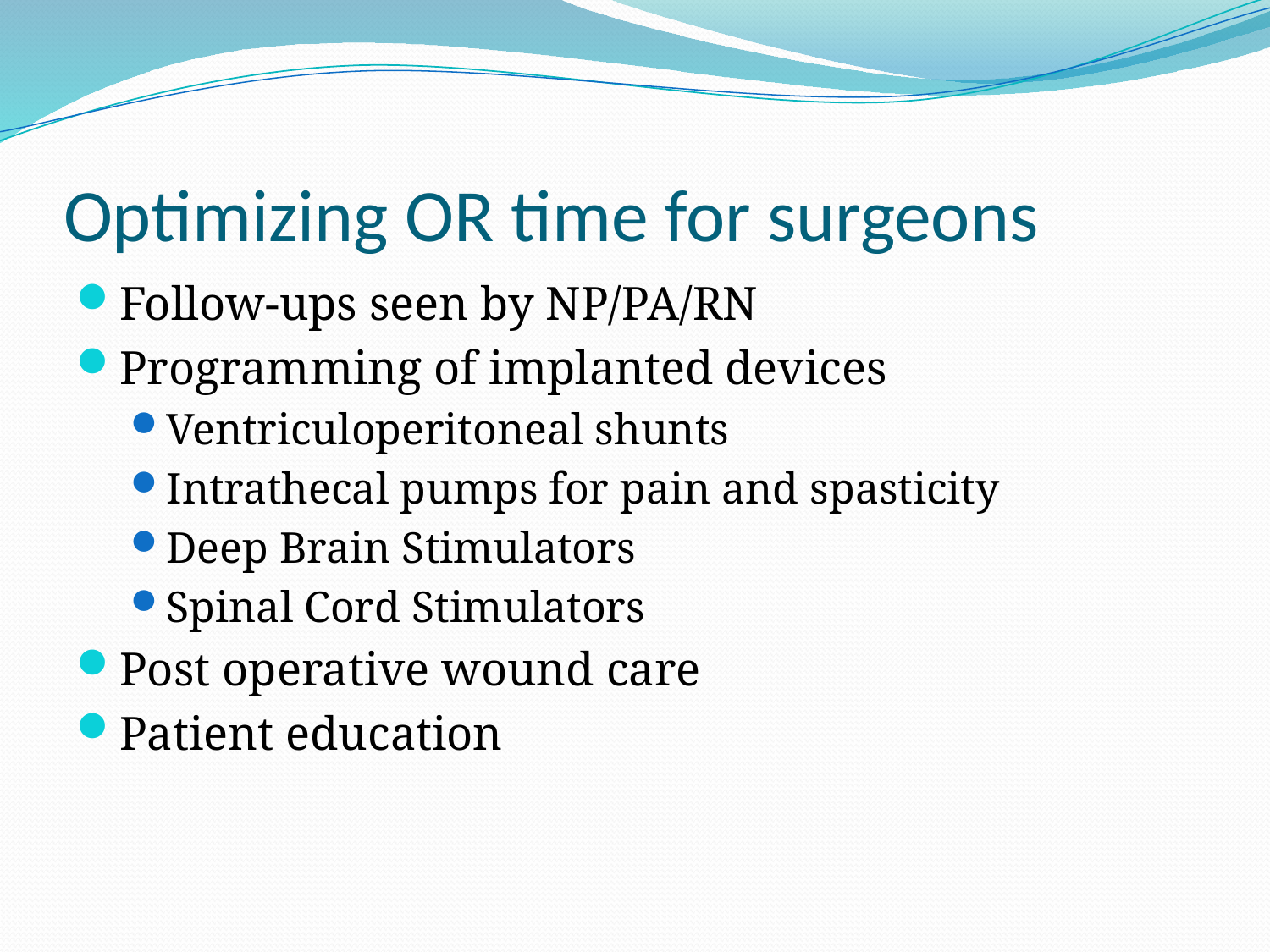

# Optimizing OR time for surgeons
Follow-ups seen by NP/PA/RN
Programming of implanted devices
Ventriculoperitoneal shunts
Intrathecal pumps for pain and spasticity
Deep Brain Stimulators
Spinal Cord Stimulators
Post operative wound care
Patient education